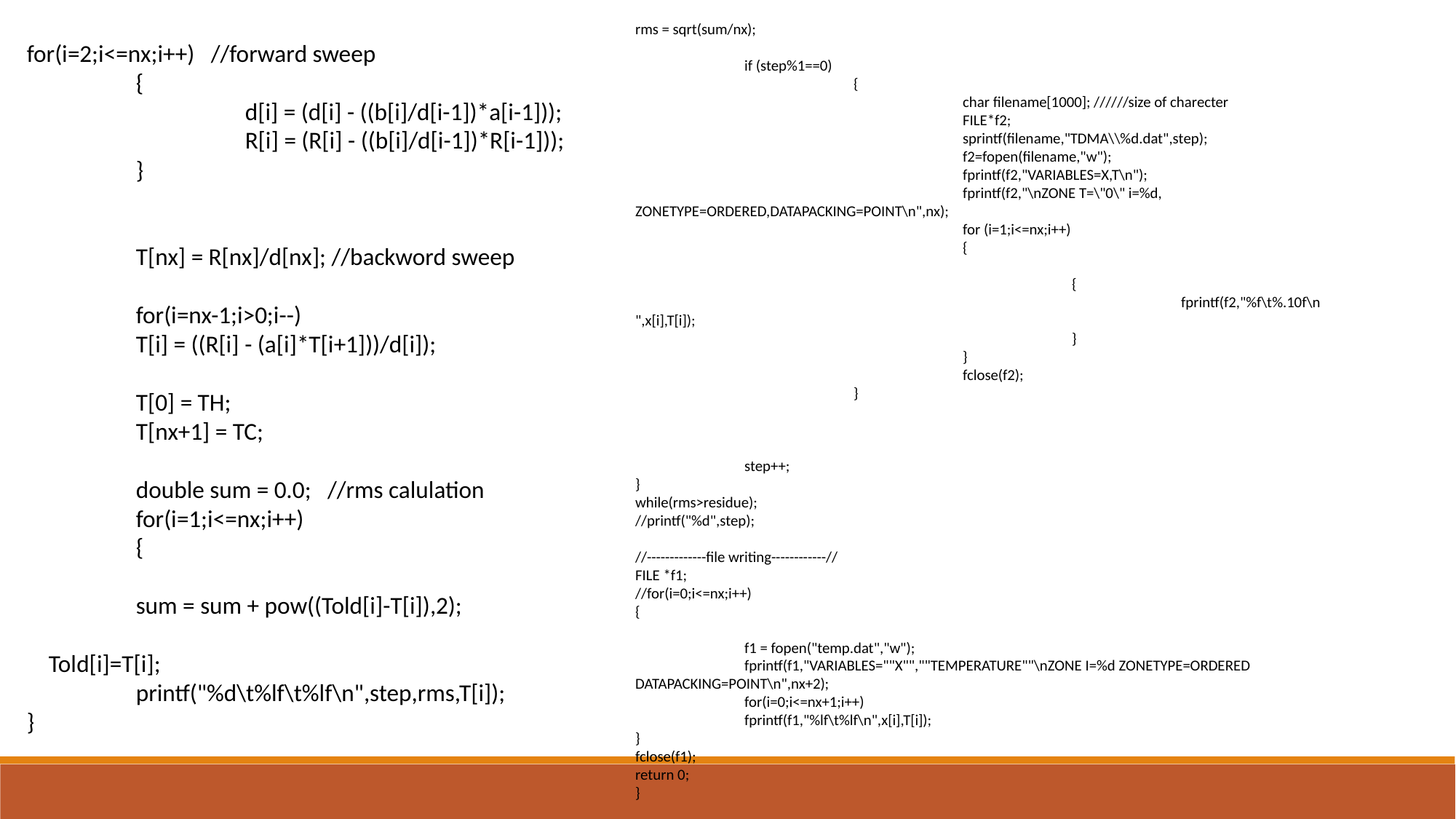

rms = sqrt(sum/nx);

	if (step%1==0)
		{
			char filename[1000]; //////size of charecter
			FILE*f2;
			sprintf(filename,"TDMA\\%d.dat",step);
			f2=fopen(filename,"w");
			fprintf(f2,"VARIABLES=X,T\n");
			fprintf(f2,"\nZONE T=\"0\" i=%d, ZONETYPE=ORDERED,DATAPACKING=POINT\n",nx);
			for (i=1;i<=nx;i++)
			{

				{
					fprintf(f2,"%f\t%.10f\n ",x[i],T[i]);
				}
			}
			fclose(f2);
		}

	step++;
}
while(rms>residue);
//printf("%d",step);

//-------------file writing------------//
FILE *f1;
//for(i=0;i<=nx;i++)
{

	f1 = fopen("temp.dat","w");
	fprintf(f1,"VARIABLES=""X"",""TEMPERATURE""\nZONE I=%d ZONETYPE=ORDERED DATAPACKING=POINT\n",nx+2);
	for(i=0;i<=nx+1;i++)
	fprintf(f1,"%lf\t%lf\n",x[i],T[i]);
}
fclose(f1);
return 0;
}
for(i=2;i<=nx;i++)   //forward sweep
	{
		d[i] = (d[i] - ((b[i]/d[i-1])*a[i-1]));
		R[i] = (R[i] - ((b[i]/d[i-1])*R[i-1]));
	}

	T[nx] = R[nx]/d[nx]; //backword sweep

	for(i=nx-1;i>0;i--)
	T[i] = ((R[i] - (a[i]*T[i+1]))/d[i]);

	T[0] = TH;
	T[nx+1] = TC;

	double sum = 0.0;   //rms calulation
	for(i=1;i<=nx;i++)
	{

	sum = sum + pow((Told[i]-T[i]),2);

    Told[i]=T[i];
	printf("%d\t%lf\t%lf\n",step,rms,T[i]);
}